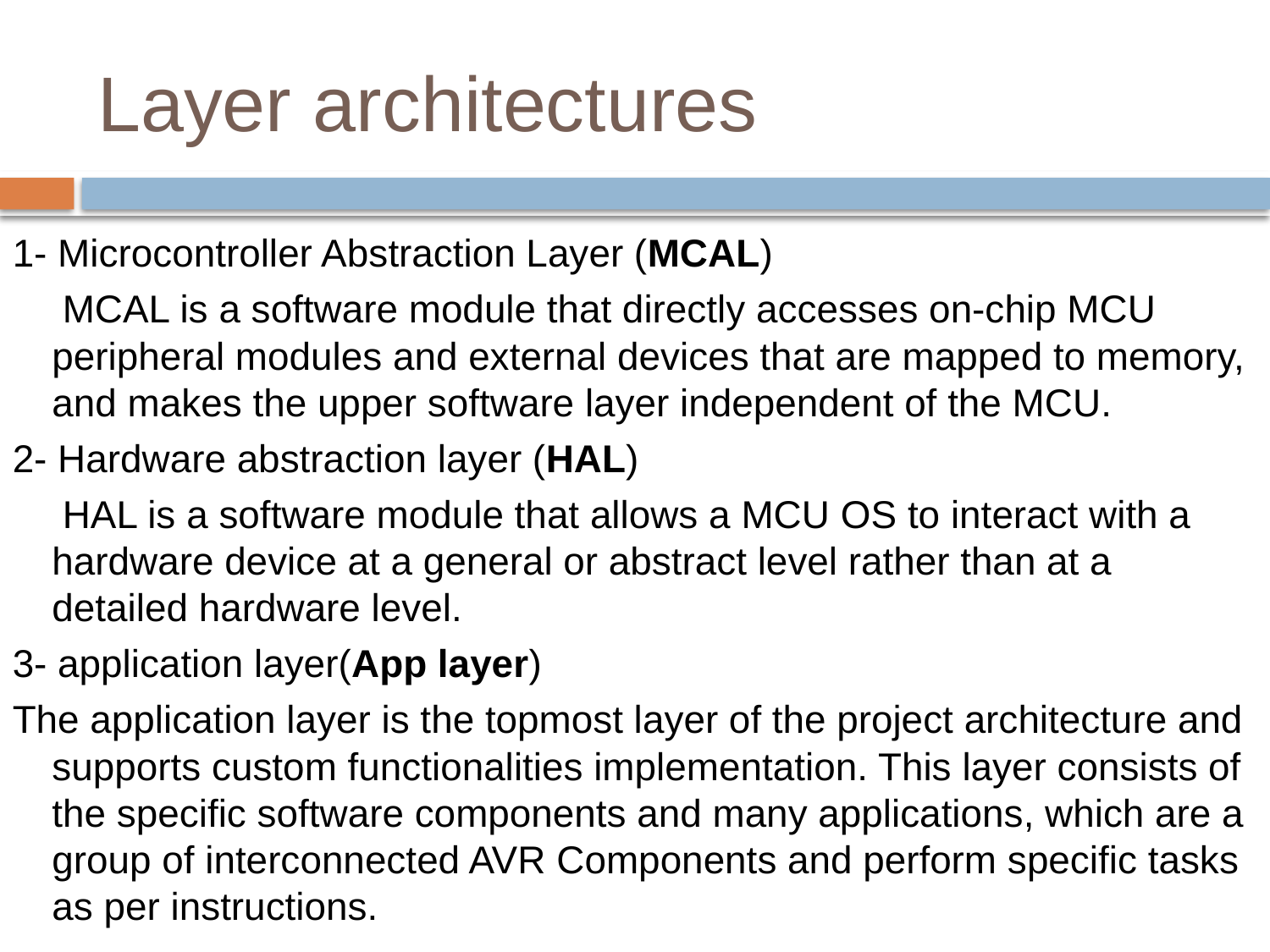

# Layer architectures
1- Microcontroller Abstraction Layer (MCAL)
MCAL is a software module that directly accesses on-chip MCU peripheral modules and external devices that are mapped to memory, and makes the upper software layer independent of the MCU.
2- Hardware abstraction layer (HAL)
HAL is a software module that allows a MCU OS to interact with a hardware device at a general or abstract level rather than at a detailed hardware level.
3- application layer(App layer)
The application layer is the topmost layer of the project architecture and supports custom functionalities implementation. This layer consists of the specific software components and many applications, which are a group of interconnected AVR Components and perform specific tasks as per instructions.